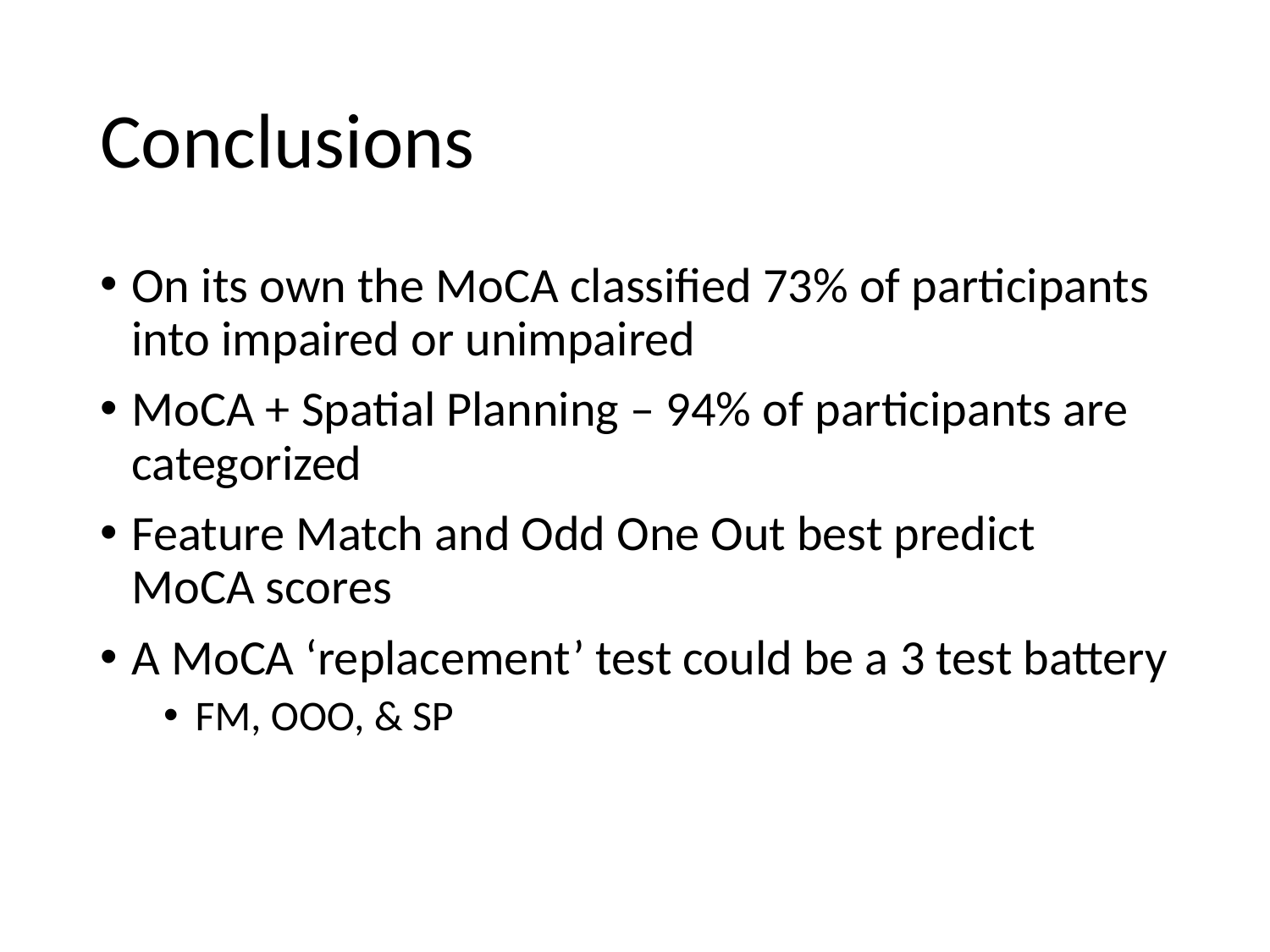

# Conclusions
On its own the MoCA classified 73% of participants into impaired or unimpaired
MoCA + Spatial Planning – 94% of participants are categorized
Feature Match and Odd One Out best predict MoCA scores
A MoCA ‘replacement’ test could be a 3 test battery
FM, OOO, & SP